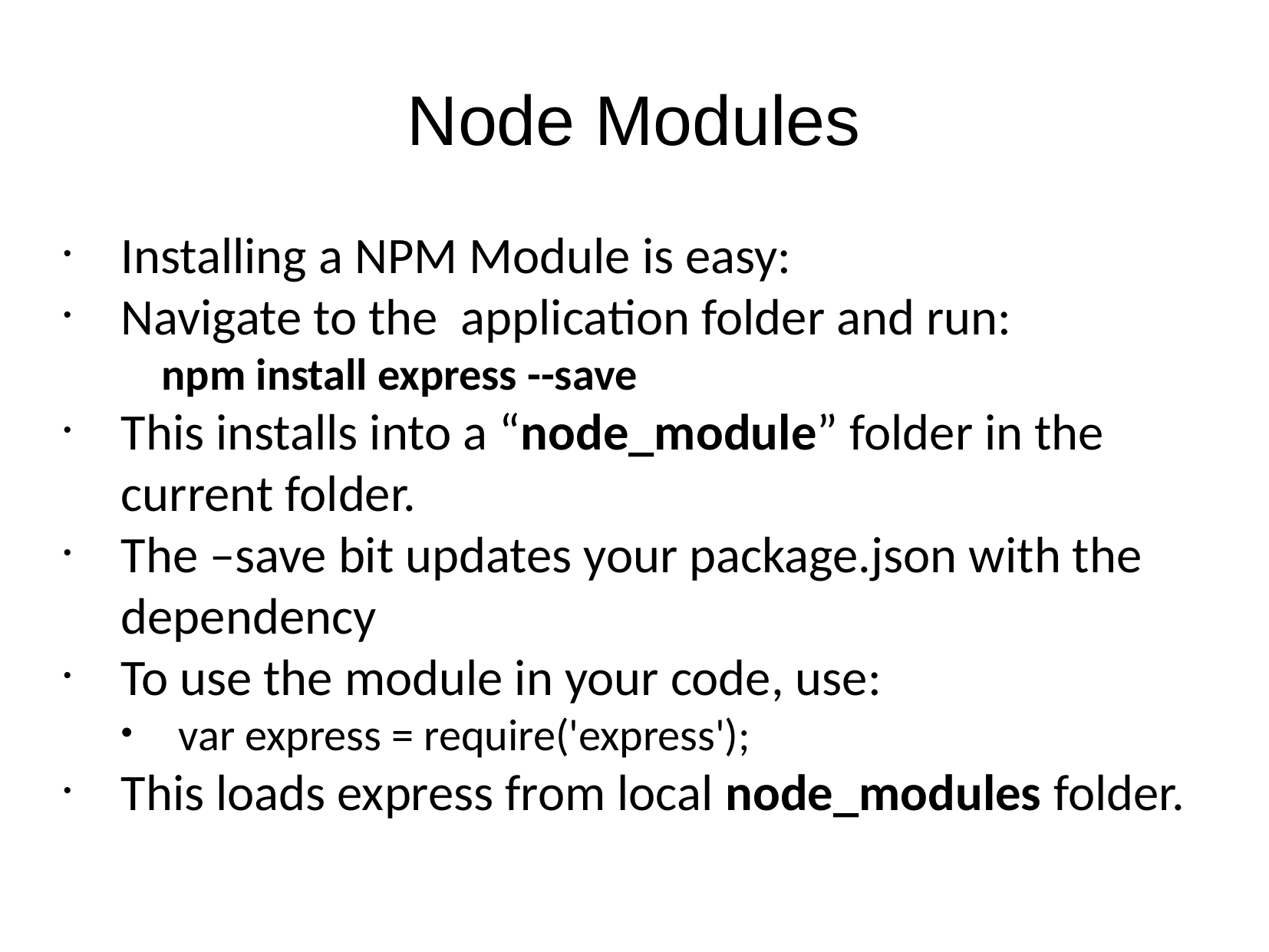

Node Modules
Installing a NPM Module is easy:
Navigate to the  application folder and run:
    npm install express --save
This installs into a “node_module” folder in the current folder.
The –save bit updates your package.json with the dependency
To use the module in your code, use:
var express = require('express');
This loads express from local node_modules folder.